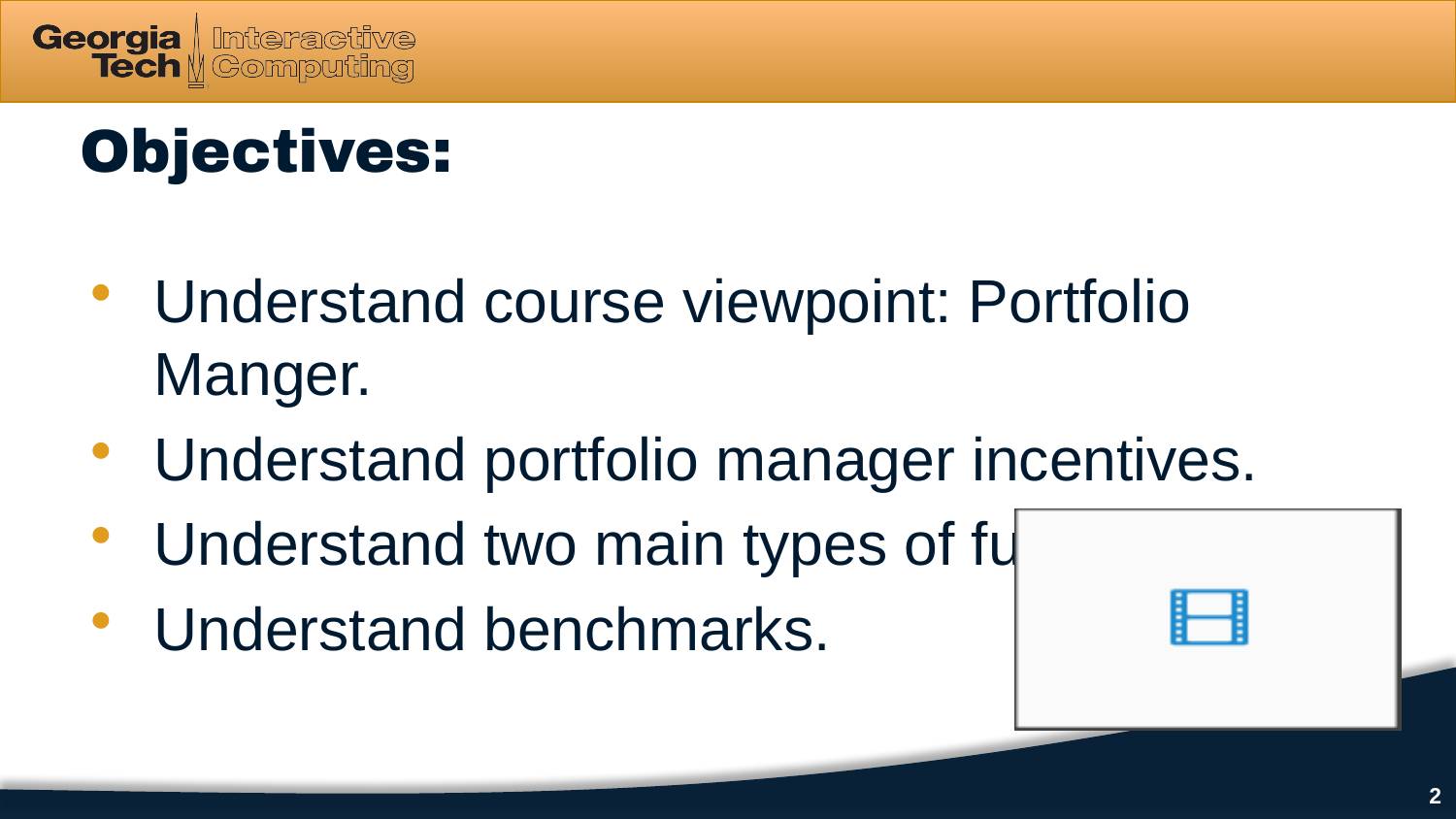

# Objectives:
Understand course viewpoint: Portfolio Manger.
Understand portfolio manager incentives.
Understand two main types of funds.
Understand benchmarks.

2